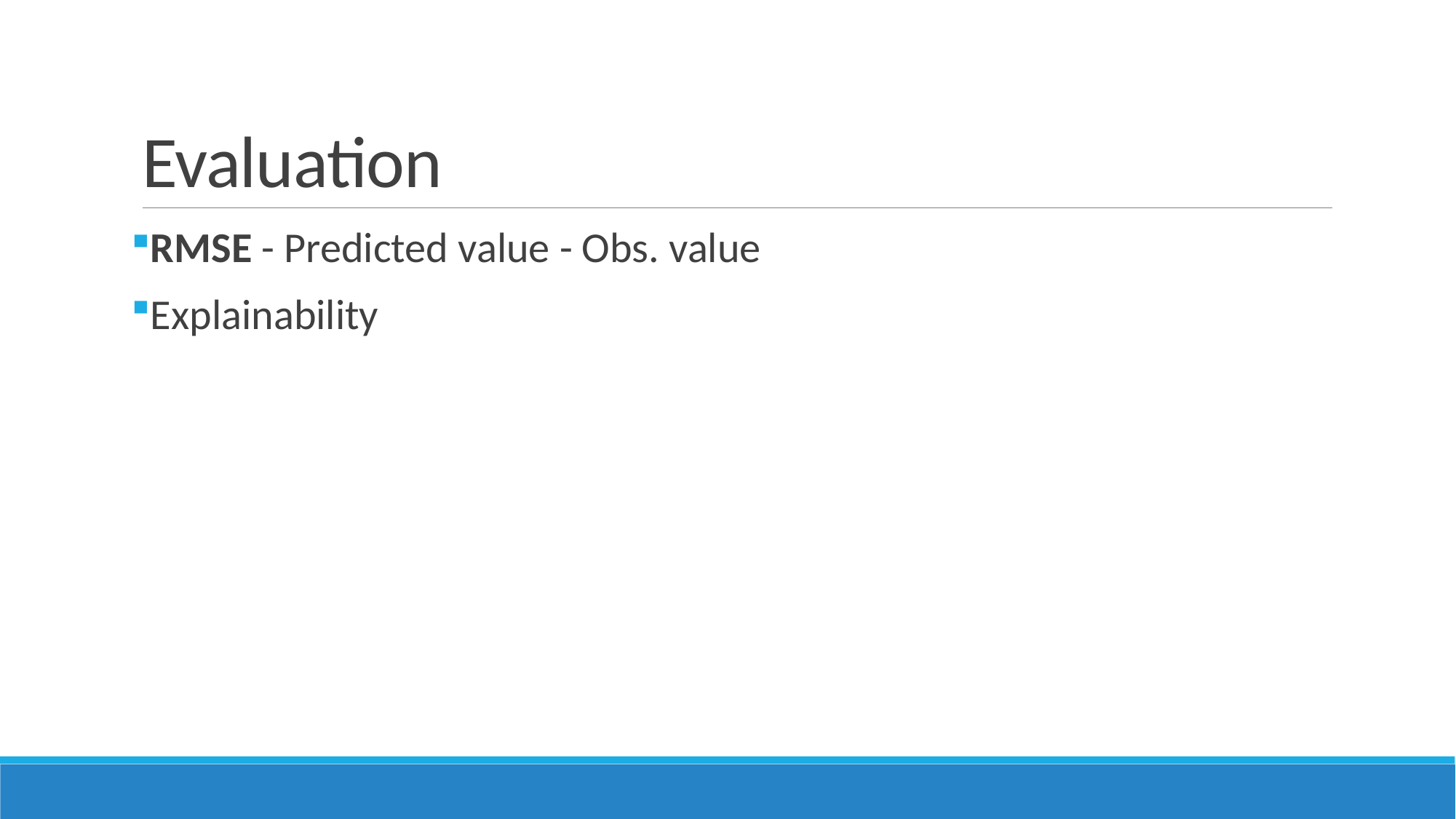

# Evaluation
RMSE - Predicted value - Obs. value
Explainability